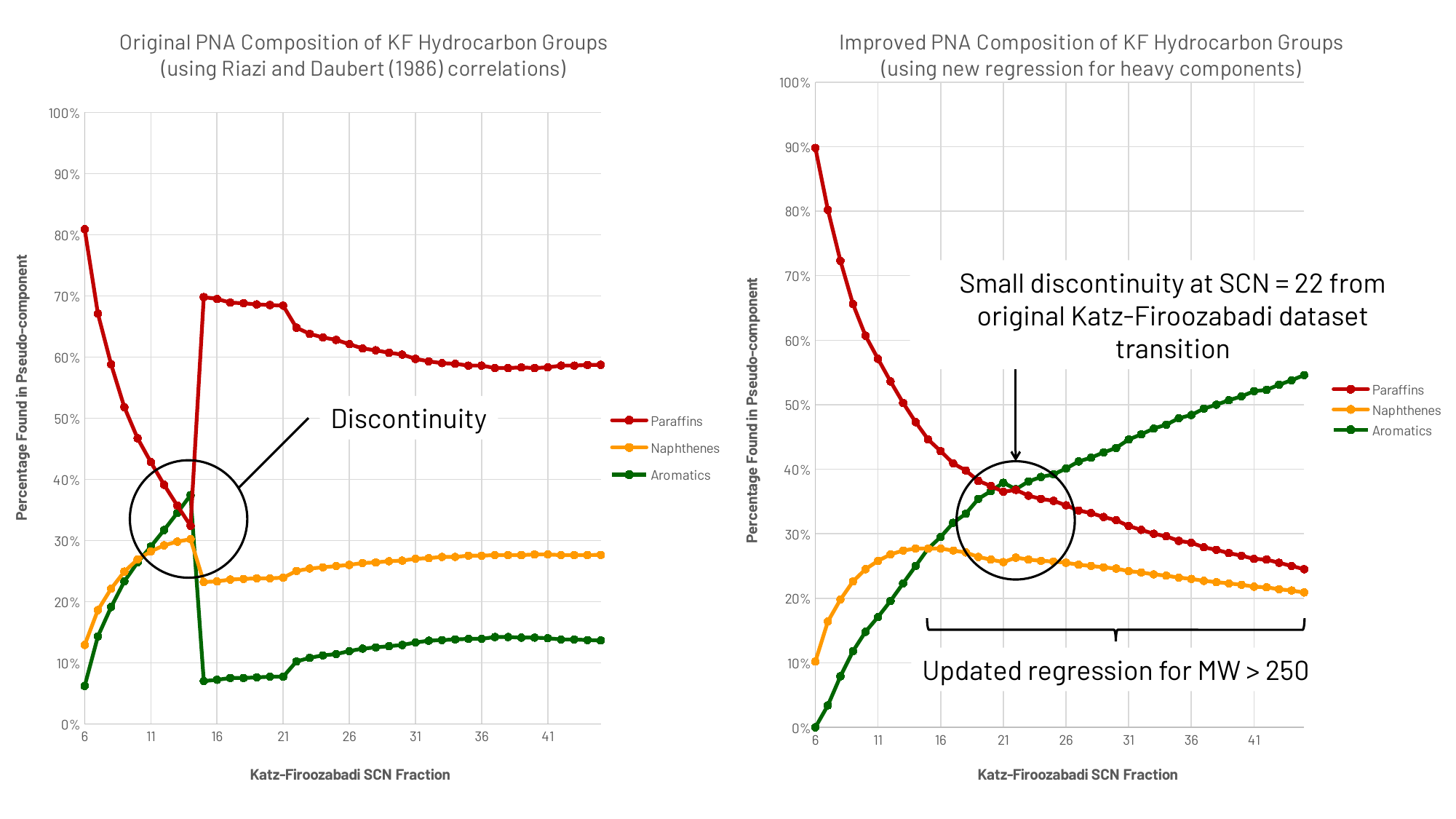

### Chart: Original PNA Composition of KF Hydrocarbon Groups (using Riazi and Daubert (1986) correlations)

| Category |  |  |  |
|---|---|---|---|

### Chart: Improved PNA Composition of KF Hydrocarbon Groups (using new regression for heavy components)

| Category |  |  |  |
|---|---|---|---|
Small discontinuity at SCN = 22 from original Katz-Firoozabadi dataset transition
Discontinuity

Updated regression for MW > 250